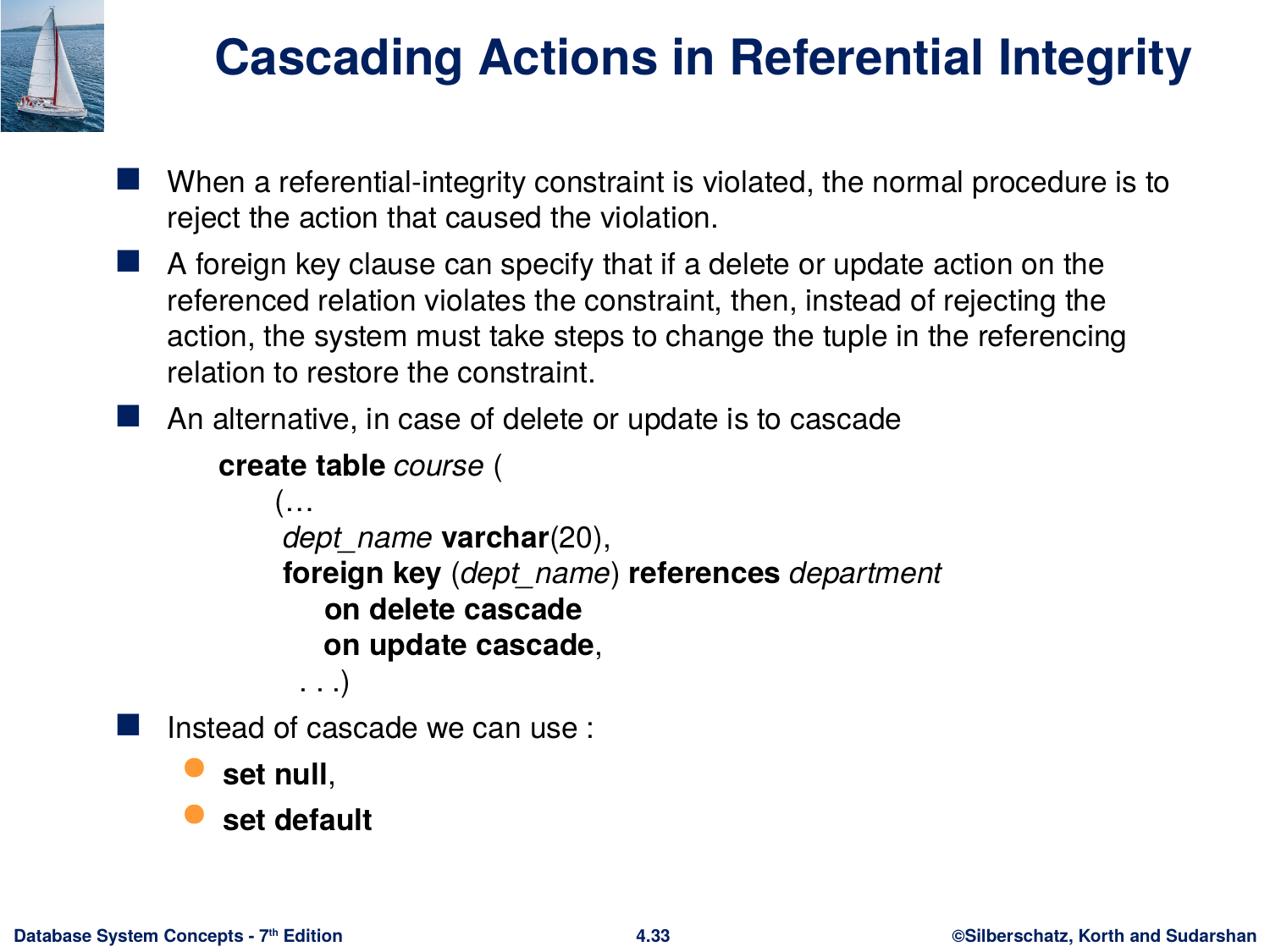

# Cascading Actions in Referential Integrity
When a referential-integrity constraint is violated, the normal procedure is to reject the action that caused the violation.
A foreign key clause can specify that if a delete or update action on the referenced relation violates the constraint, then, instead of rejecting the action, the system must take steps to change the tuple in the referencing relation to restore the constraint.
An alternative, in case of delete or update is to cascade
            create table course (
             (…
              dept_name varchar(20),
              foreign key (dept_name) references department
                   on delete cascade
                   on update cascade,
                . . .)
Instead of cascade we can use :
set null,
set default